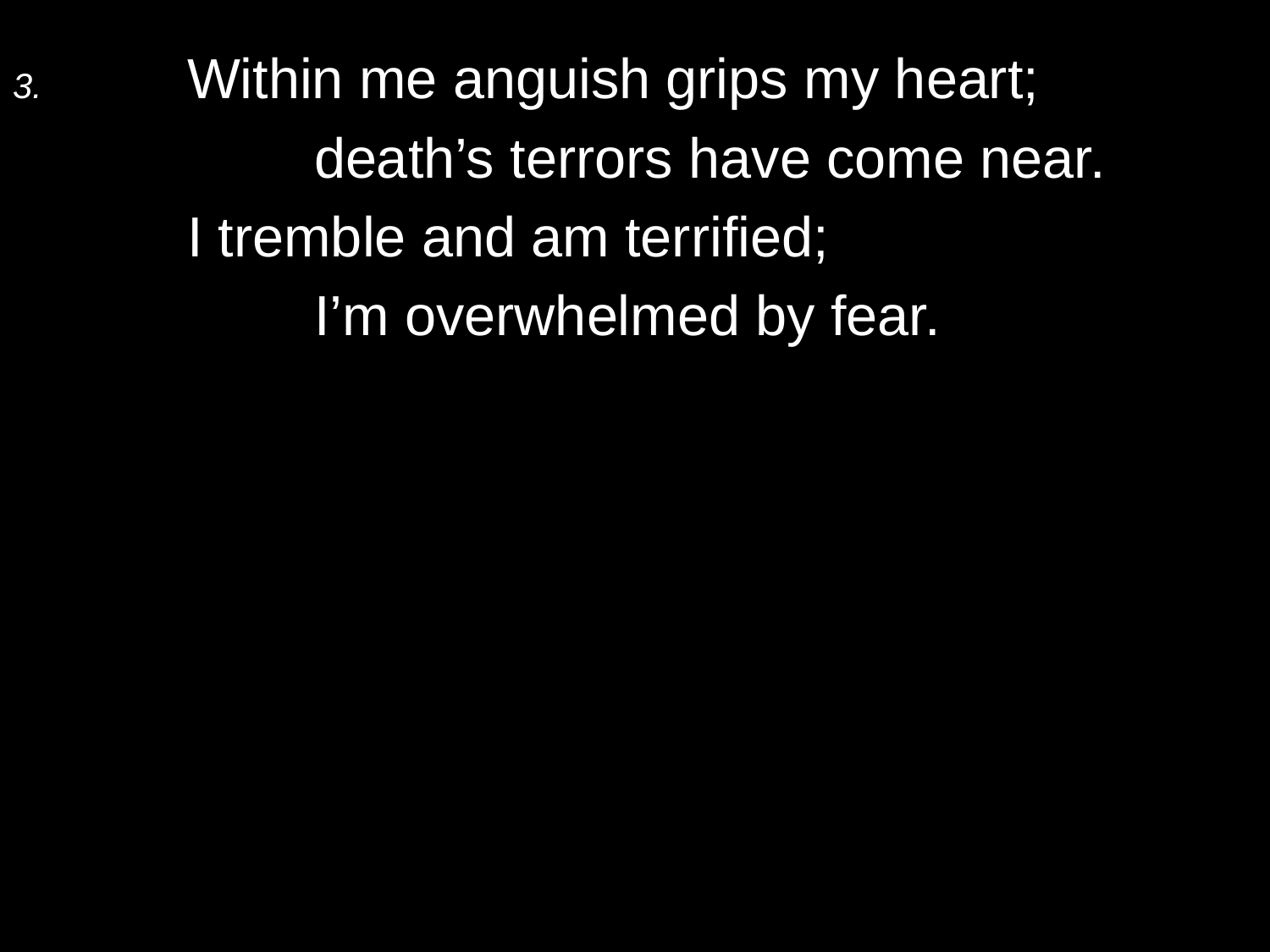

3.	Within me anguish grips my heart;
		death’s terrors have come near.
	I tremble and am terrified;
		I’m overwhelmed by fear.